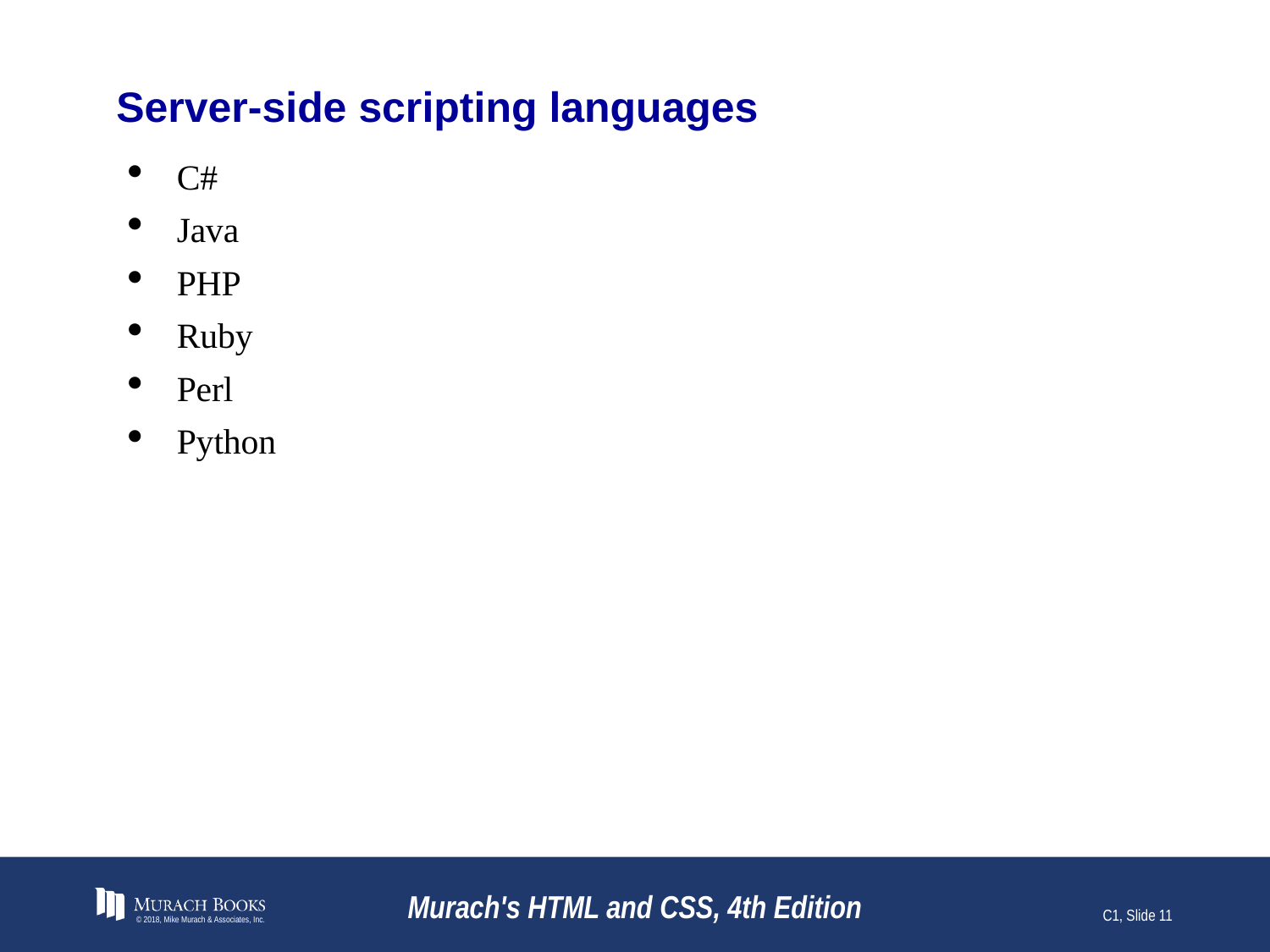

# Server-side scripting languages
C#
Java
PHP
Ruby
Perl
Python

© 2018, Mike Murach & Associates, Inc.
Murach's HTML and CSS, 4th Edition

C1, Slide 11